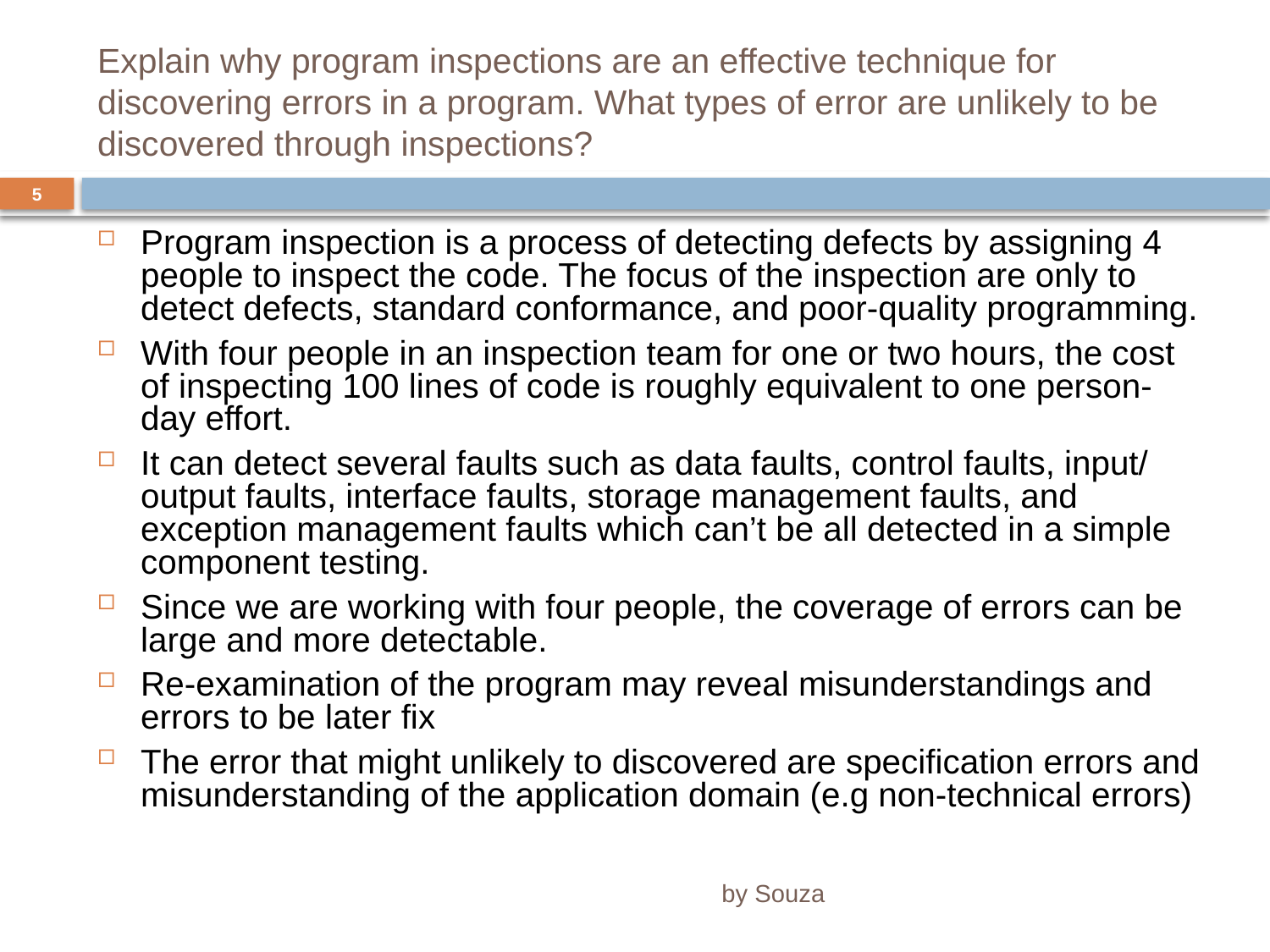

# Explain why program inspections are an effective technique for discovering errors in a program. What types of error are unlikely to be discovered through inspections?
5
Program inspection is a process of detecting defects by assigning 4 people to inspect the code. The focus of the inspection are only to detect defects, standard conformance, and poor-quality programming.
With four people in an inspection team for one or two hours, the cost of inspecting 100 lines of code is roughly equivalent to one person-day effort.
It can detect several faults such as data faults, control faults, input/ output faults, interface faults, storage management faults, and exception management faults which can’t be all detected in a simple component testing.
Since we are working with four people, the coverage of errors can be large and more detectable.
Re-examination of the program may reveal misunderstandings and errors to be later fix
The error that might unlikely to discovered are specification errors and misunderstanding of the application domain (e.g non-technical errors)
by Souza